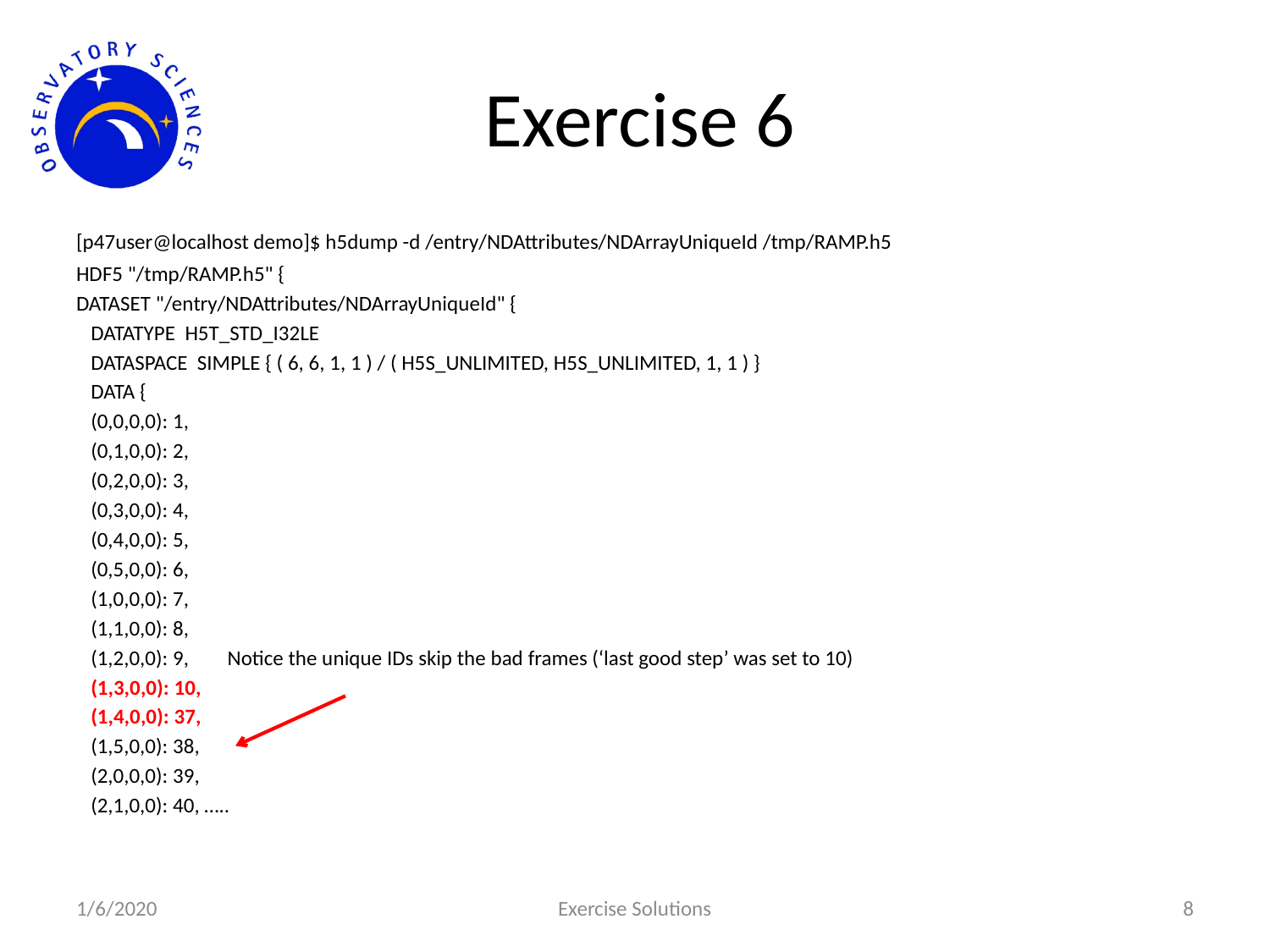

# Exercise 6
[p47user@localhost demo]$ h5dump -d /entry/NDAttributes/NDArrayUniqueId /tmp/RAMP.h5
HDF5 "/tmp/RAMP.h5" {
DATASET "/entry/NDAttributes/NDArrayUniqueId" {
   DATATYPE  H5T_STD_I32LE
   DATASPACE  SIMPLE { ( 6, 6, 1, 1 ) / ( H5S_UNLIMITED, H5S_UNLIMITED, 1, 1 ) }
   DATA {
   (0,0,0,0): 1,
   (0,1,0,0): 2,
   (0,2,0,0): 3,
   (0,3,0,0): 4,
   (0,4,0,0): 5,
   (0,5,0,0): 6,
   (1,0,0,0): 7,
   (1,1,0,0): 8,
   (1,2,0,0): 9,	     Notice the unique IDs skip the bad frames (‘last good step’ was set to 10)
   (1,3,0,0): 10,
   (1,4,0,0): 37,
   (1,5,0,0): 38,
   (2,0,0,0): 39,
   (2,1,0,0): 40, …..

1/6/2020
Exercise Solutions
8